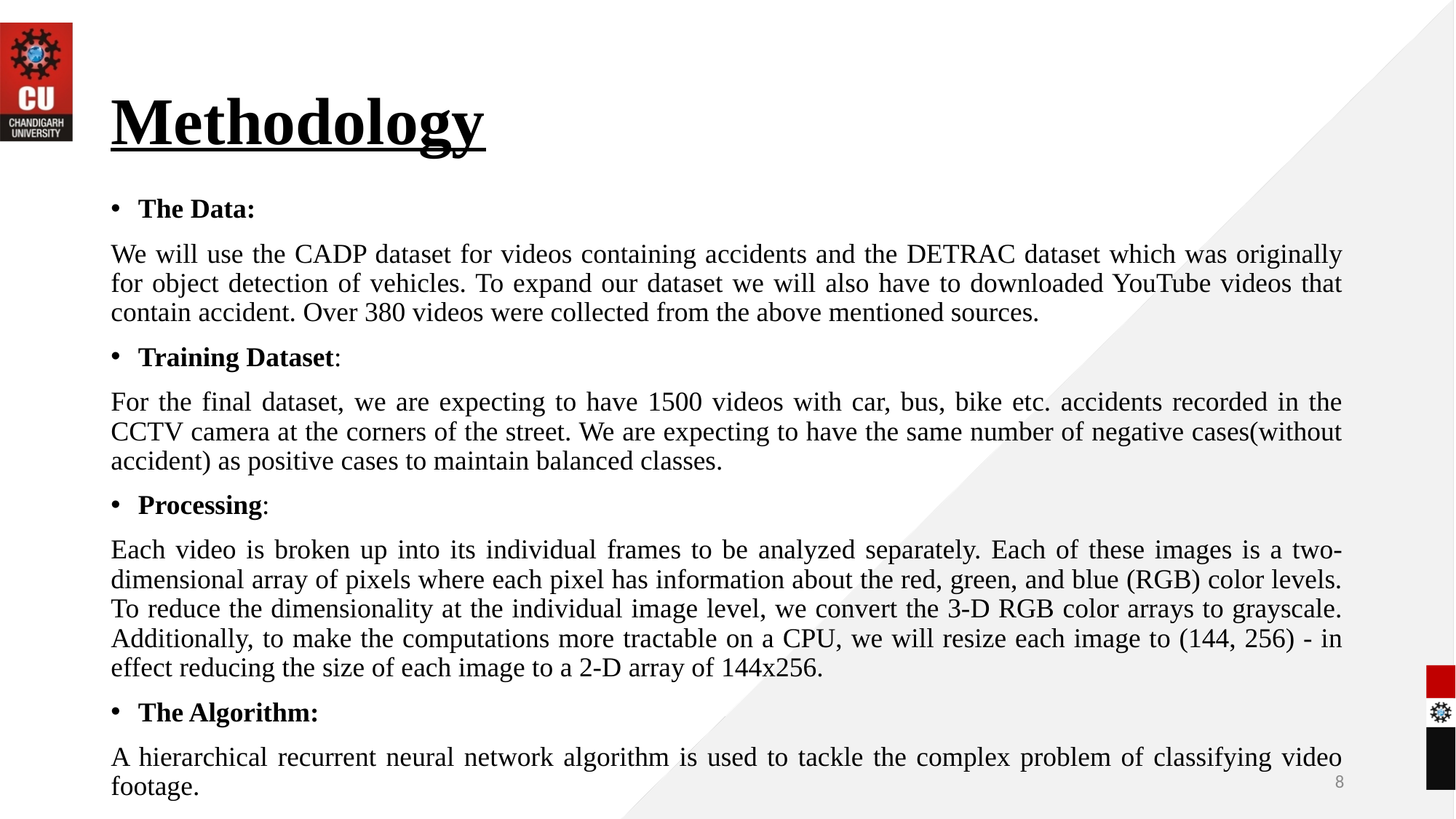

# Methodology
The Data:
We will use the CADP dataset for videos containing accidents and the DETRAC dataset which was originally for object detection of vehicles. To expand our dataset we will also have to downloaded YouTube videos that contain accident. Over 380 videos were collected from the above mentioned sources.
Training Dataset:
For the final dataset, we are expecting to have 1500 videos with car, bus, bike etc. accidents recorded in the CCTV camera at the corners of the street. We are expecting to have the same number of negative cases(without accident) as positive cases to maintain balanced classes.
Processing:
Each video is broken up into its individual frames to be analyzed separately. Each of these images is a two-dimensional array of pixels where each pixel has information about the red, green, and blue (RGB) color levels. To reduce the dimensionality at the individual image level, we convert the 3-D RGB color arrays to grayscale. Additionally, to make the computations more tractable on a CPU, we will resize each image to (144, 256) - in effect reducing the size of each image to a 2-D array of 144x256.
The Algorithm:
A hierarchical recurrent neural network algorithm is used to tackle the complex problem of classifying video footage.

8